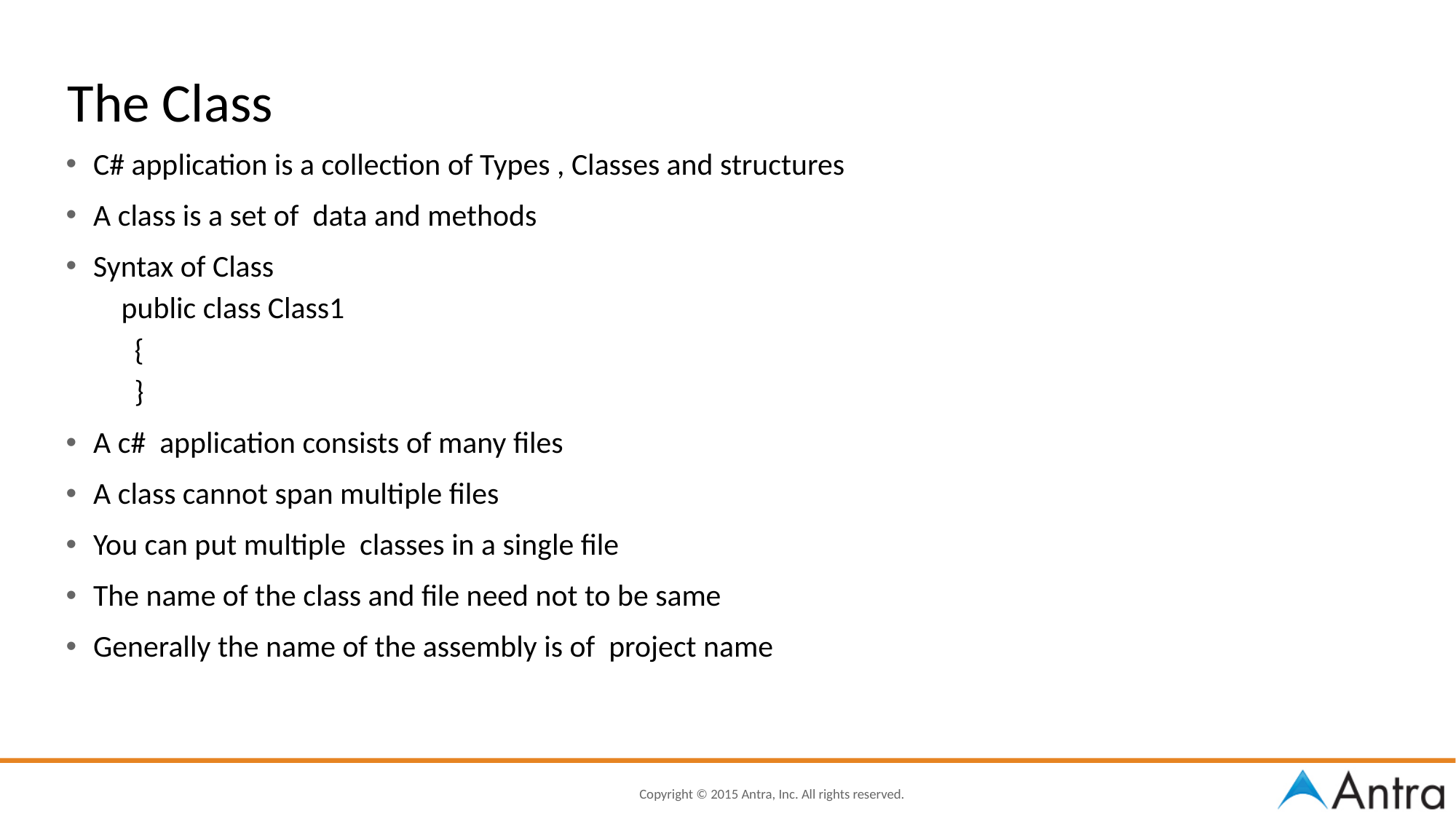

The Class
C# application is a collection of Types , Classes and structures
A class is a set of  data and methods
Syntax of Class
        public class Class1
	{
	}
A c#  application consists of many files
A class cannot span multiple files
You can put multiple  classes in a single file
The name of the class and file need not to be same
Generally the name of the assembly is of  project name